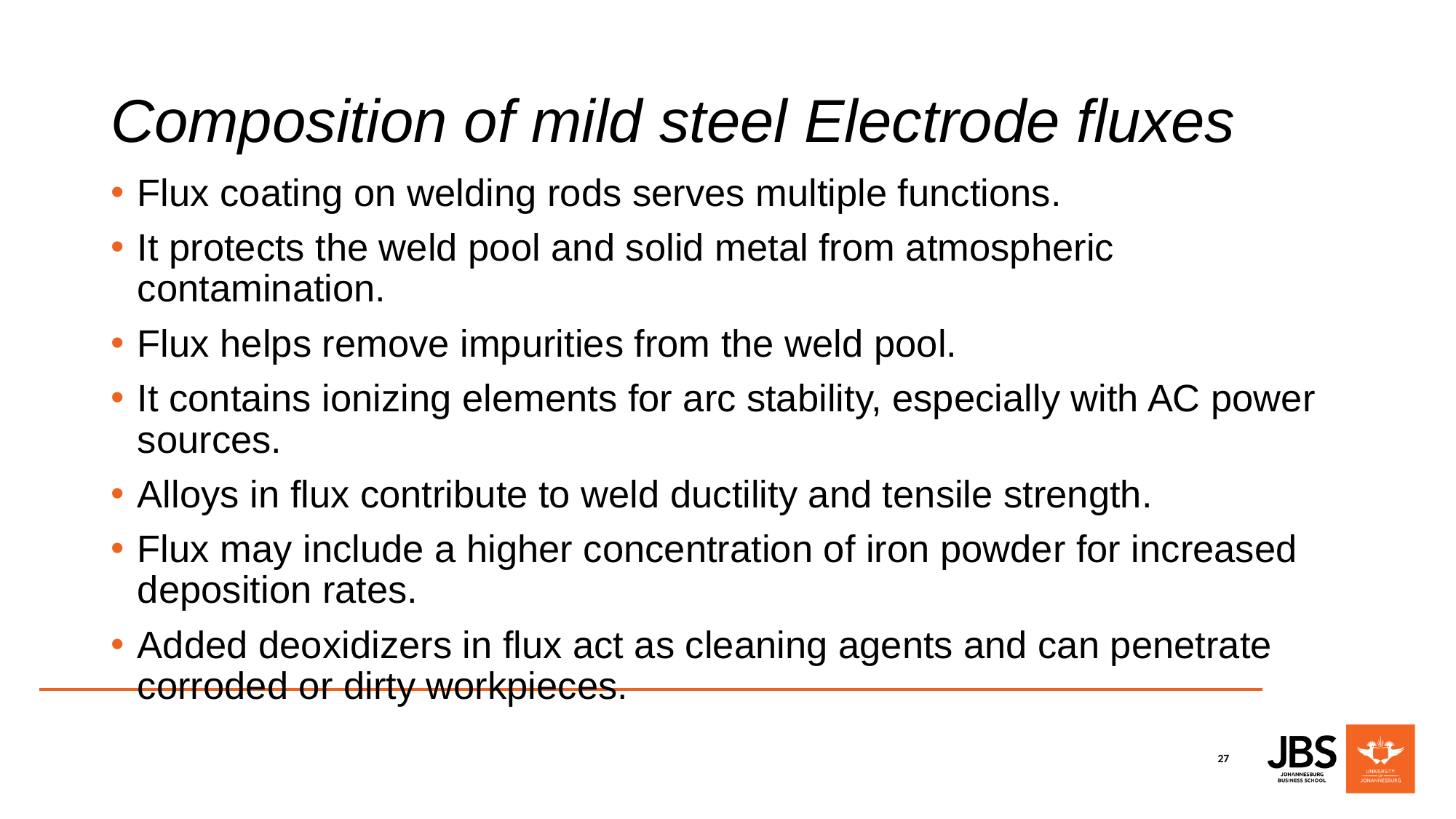

# Composition of mild steel Electrode fluxes
Flux coating on welding rods serves multiple functions.
It protects the weld pool and solid metal from atmospheric contamination.
Flux helps remove impurities from the weld pool.
It contains ionizing elements for arc stability, especially with AC power sources.
Alloys in flux contribute to weld ductility and tensile strength.
Flux may include a higher concentration of iron powder for increased deposition rates.
Added deoxidizers in flux act as cleaning agents and can penetrate corroded or dirty workpieces.